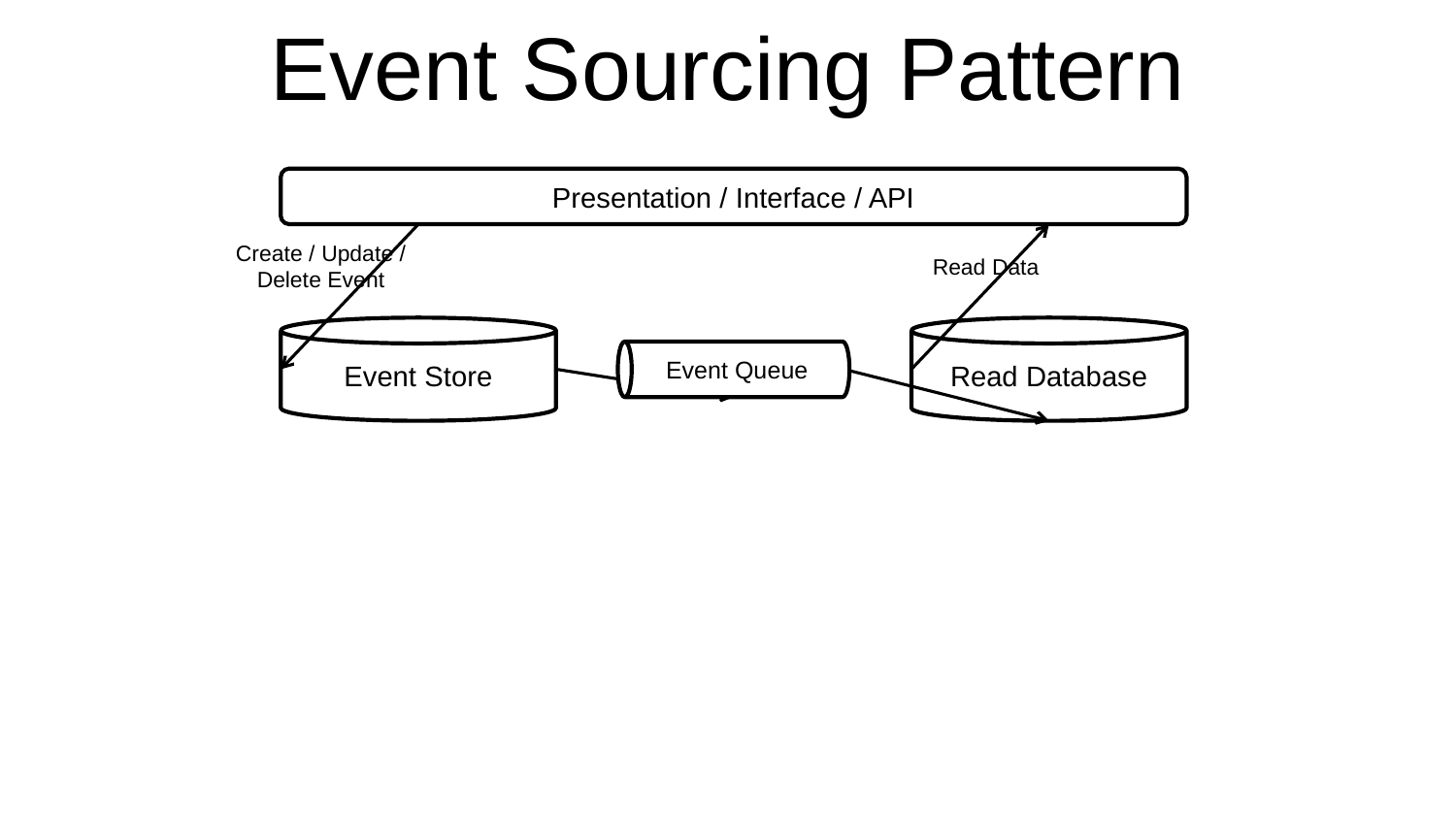

# Event Sourcing Pattern
Presentation / Interface / API
Create / Update / Delete Event
Read Data
Event Queue
Event Store
Read Database